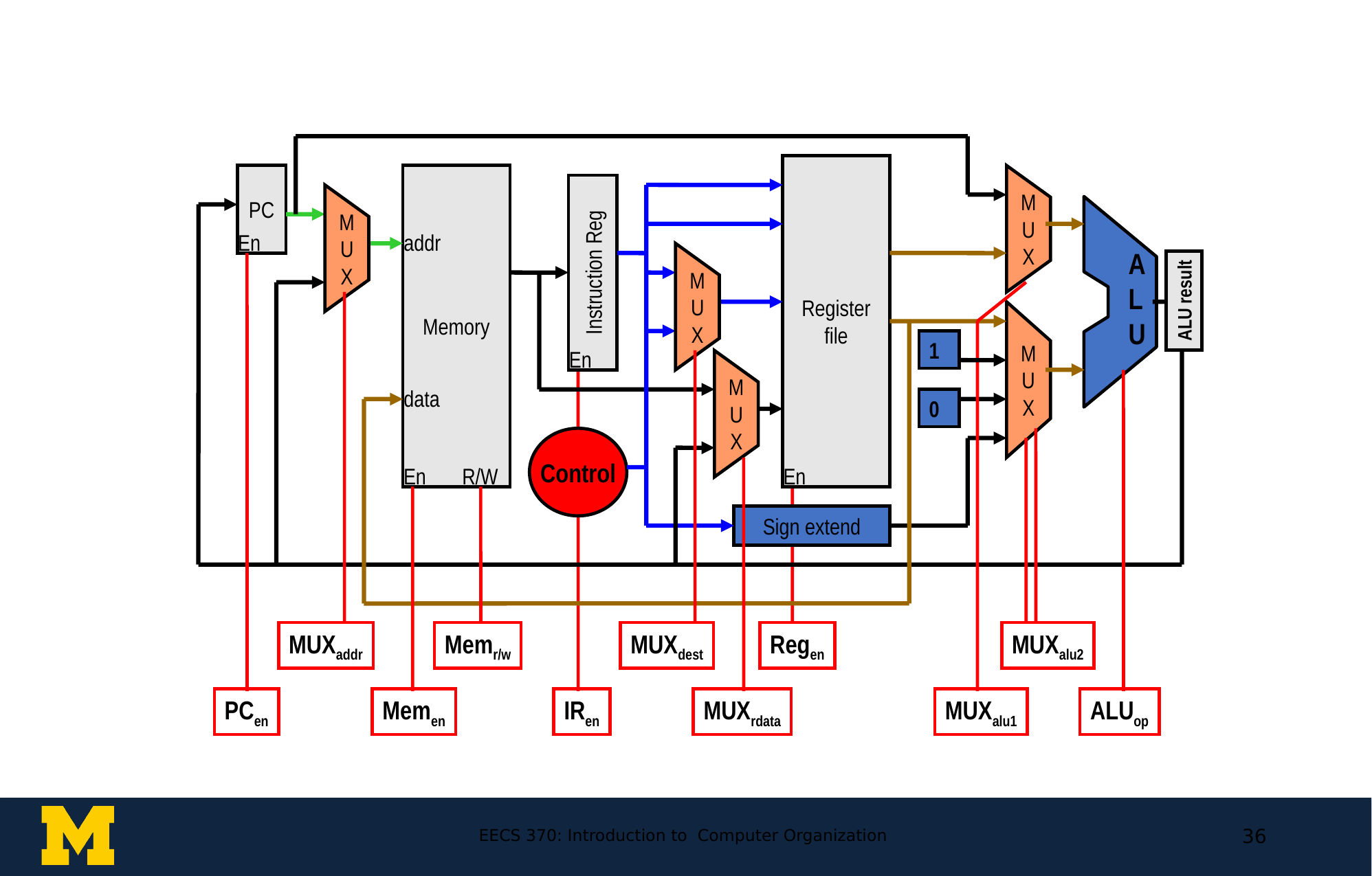

Register
file
PC
Memory

A
L
U

M
U
X

En
addr

M
U
X

Instruction Reg

PCen

MUXalu1
ALU result
M
U
X

MUXaddr

1
En

MUXdest
M
U
X

IRen

ALUop
data

0
M
U
X

MUXalu2
Control

En
R/W
En

MUXrdata

Memen

Memr/w

Regen
Sign extend

EECS 370: Introduction to  Computer Organization
36